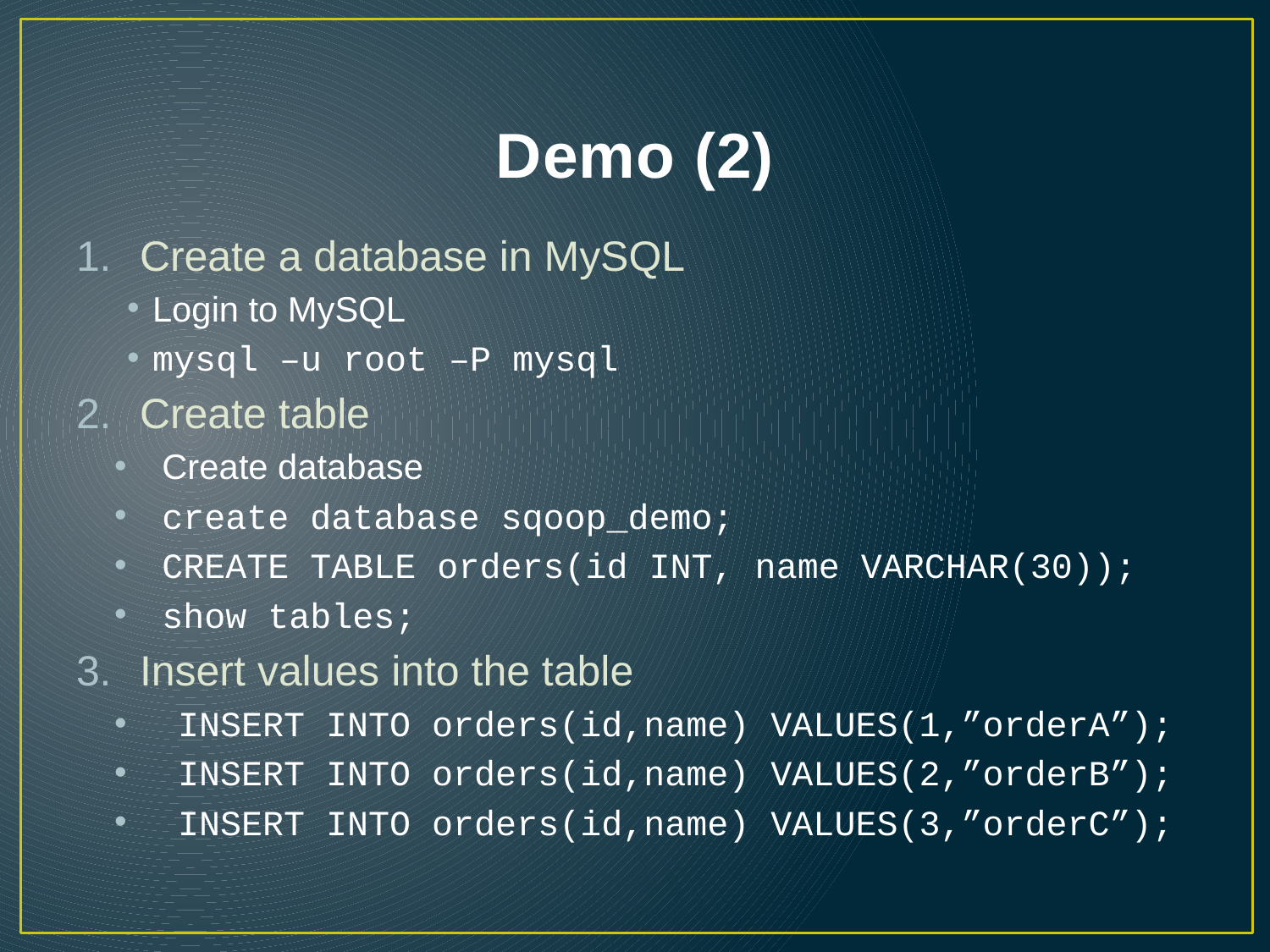

# Demo (2)
Create a database in MySQL
Login to MySQL
mysql –u root –P mysql
Create table
Create database
create database sqoop_demo;
CREATE TABLE orders(id INT, name VARCHAR(30));
show tables;
Insert values into the table
INSERT INTO orders(id,name) VALUES(1,”orderA”);
INSERT INTO orders(id,name) VALUES(2,”orderB”);
INSERT INTO orders(id,name) VALUES(3,”orderC”);